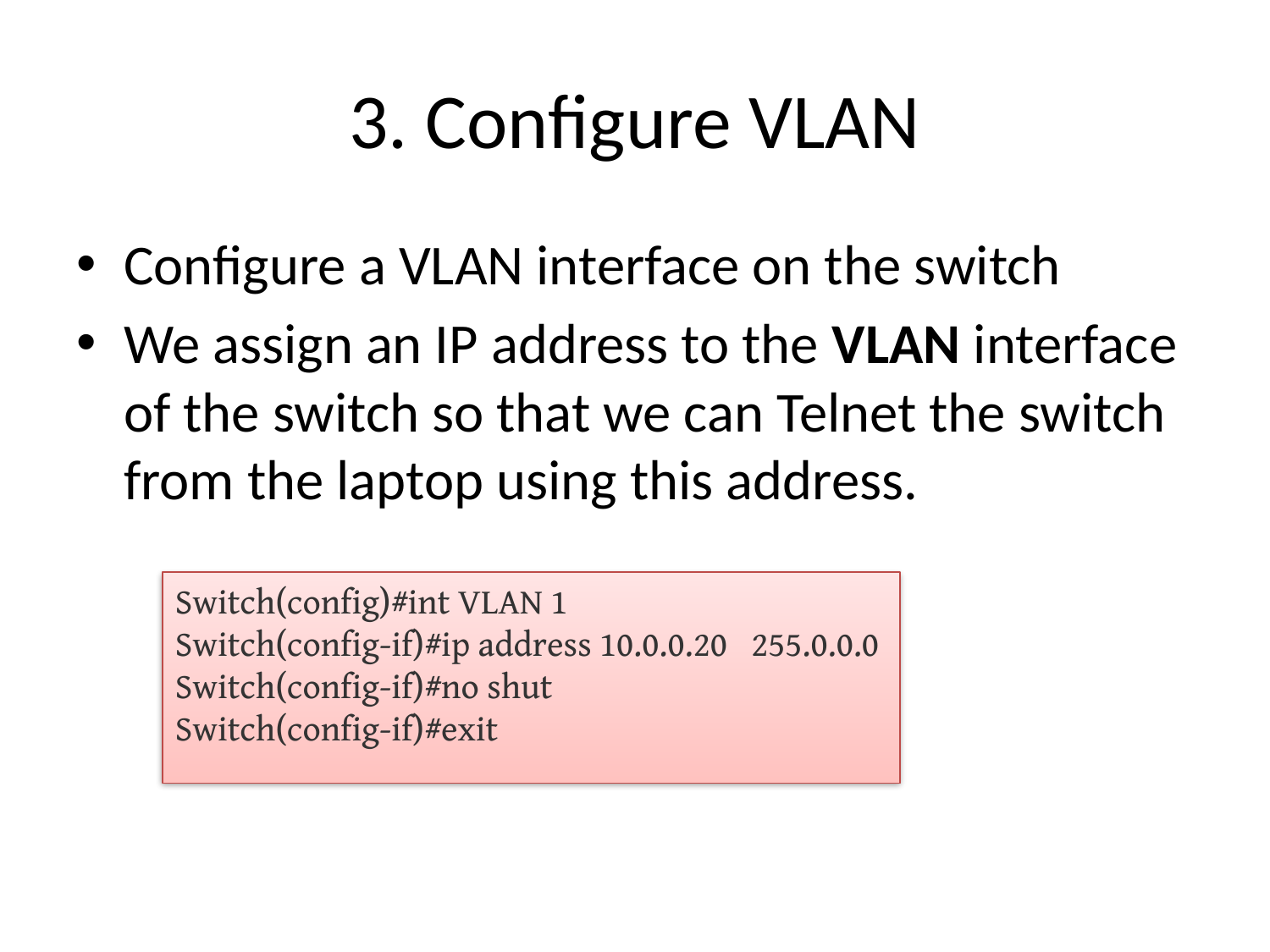

# 3. Configure VLAN
Configure a VLAN interface on the switch
We assign an IP address to the VLAN interface of the switch so that we can Telnet the switch from the laptop using this address.

Switch(config)#int VLAN 1
Switch(config-if)#ip address 10.0.0.20   255.0.0.0
Switch(config-if)#no shut
Switch(config-if)#exit